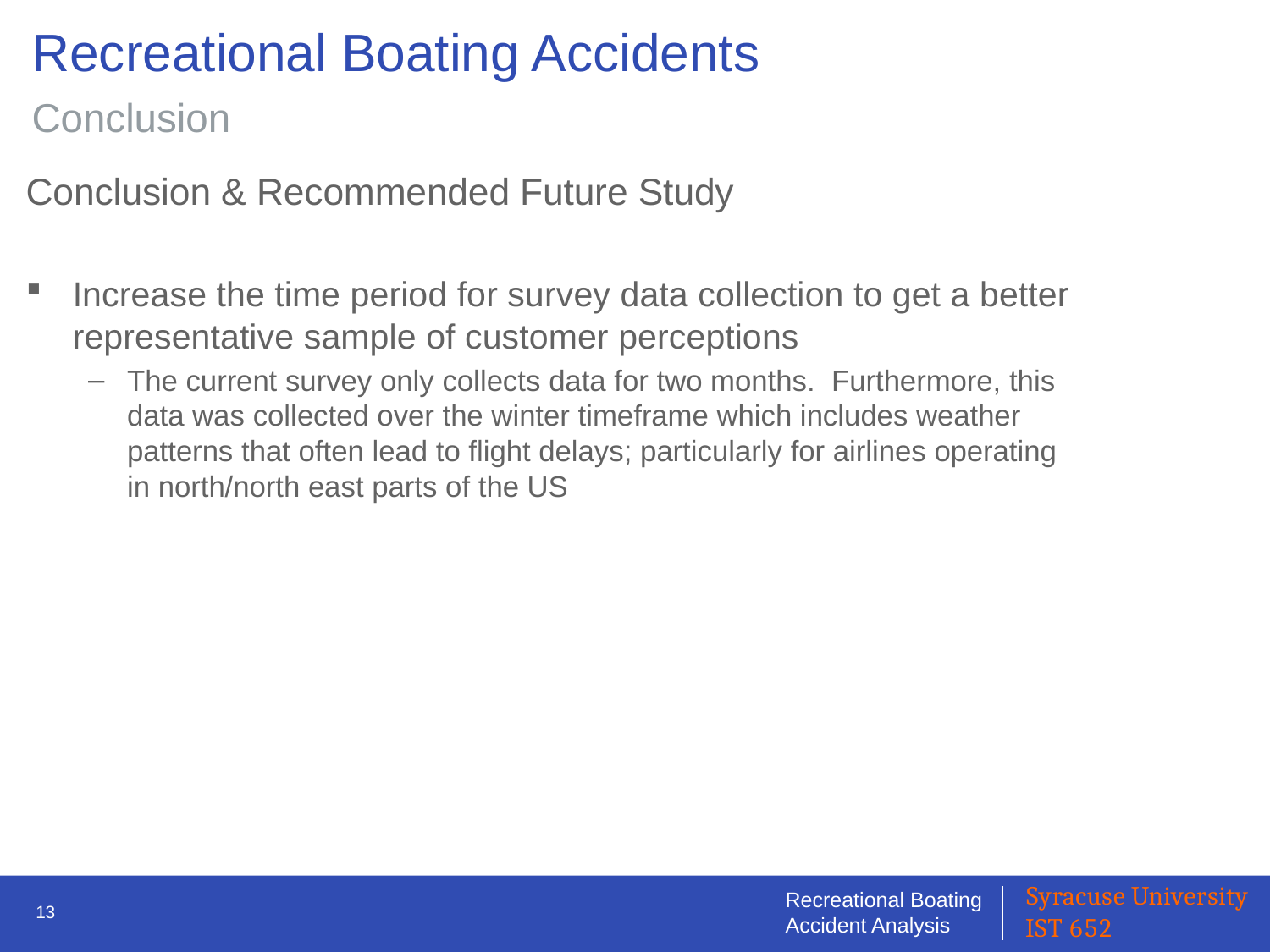

# Recreational Boating Accidents
Conclusion
Conclusion & Recommended Future Study

Increase the time period for survey data collection to get a better representative sample of customer perceptions
The current survey only collects data for two months.  Furthermore, this data was collected over the winter timeframe which includes weather patterns that often lead to flight delays; particularly for airlines operating in north/north east parts of the US
13